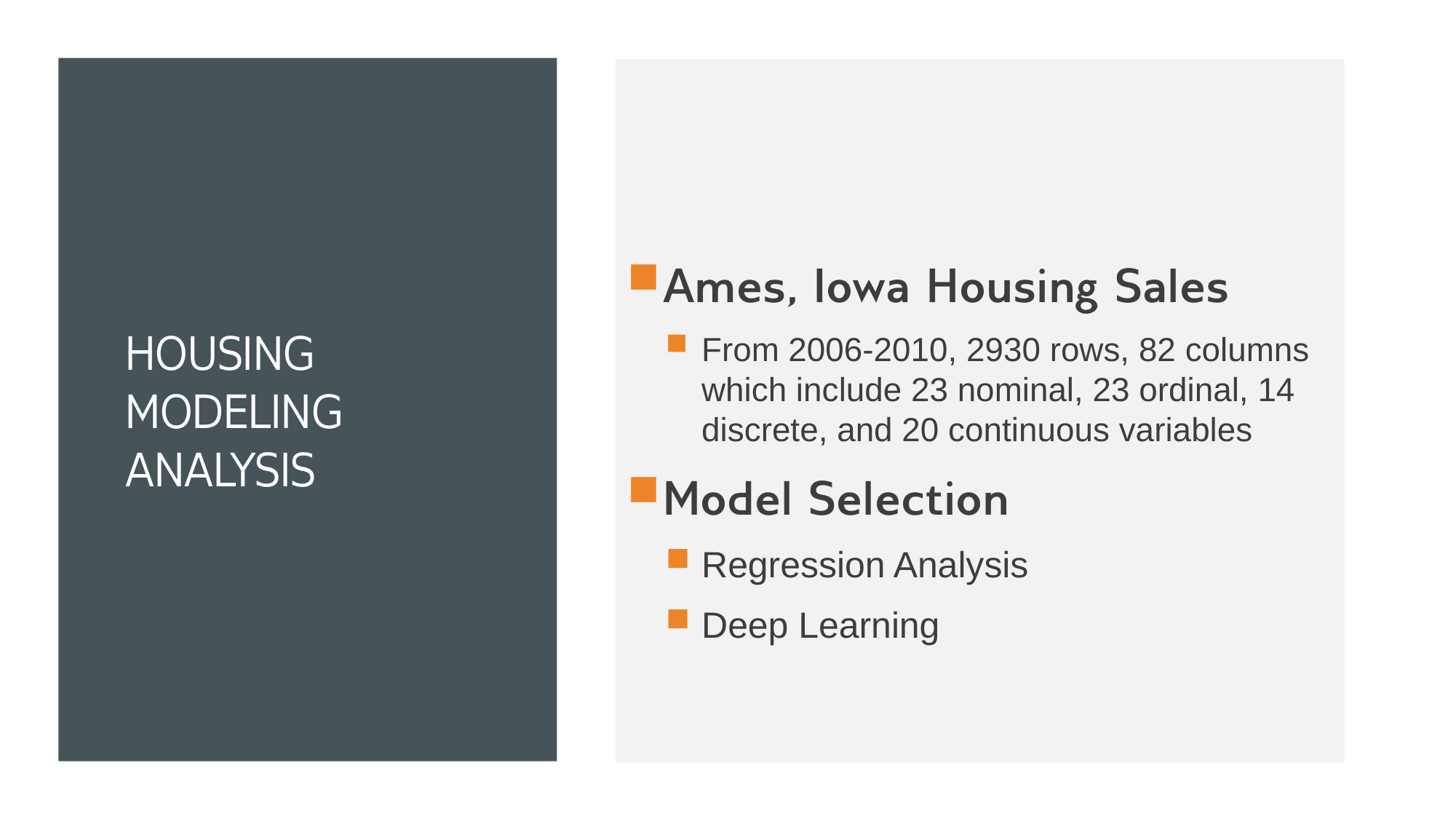

Ames, Iowa Housing Sales
From 2006-2010, 2930 rows, 82 columns which include 23 nominal, 23 ordinal, 14 discrete, and 20 continuous variables
Model Selection
Regression Analysis
Deep Learning
# Housing modeling analysis
TEAM 1: FinTechies  // Smart Contracts with a Push Button
13